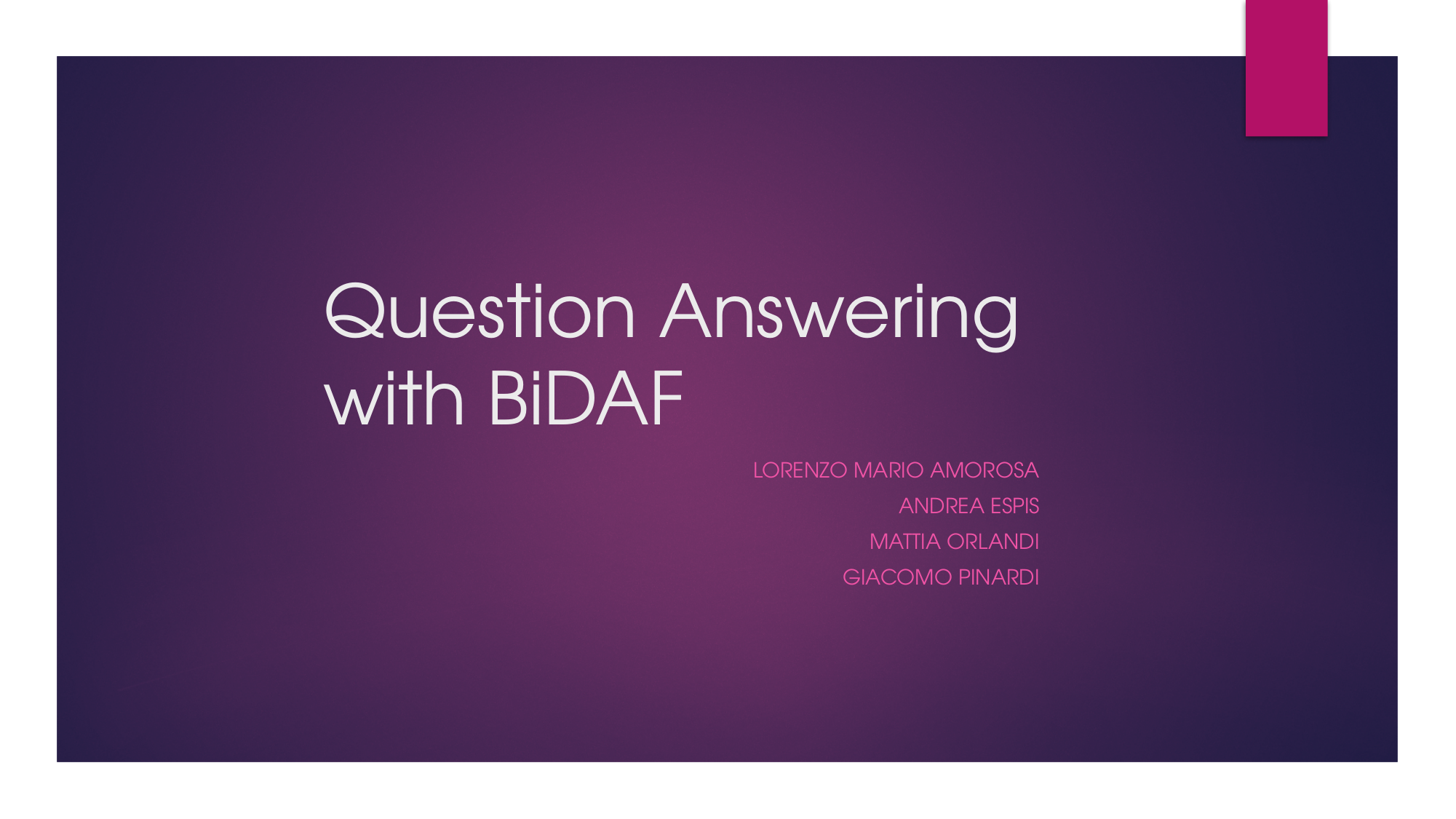

# Question Answering with BiDAF
Lorenzo Mario Amorosa
Andrea Espis
Mattia Orlandi
Giacomo Pinardi